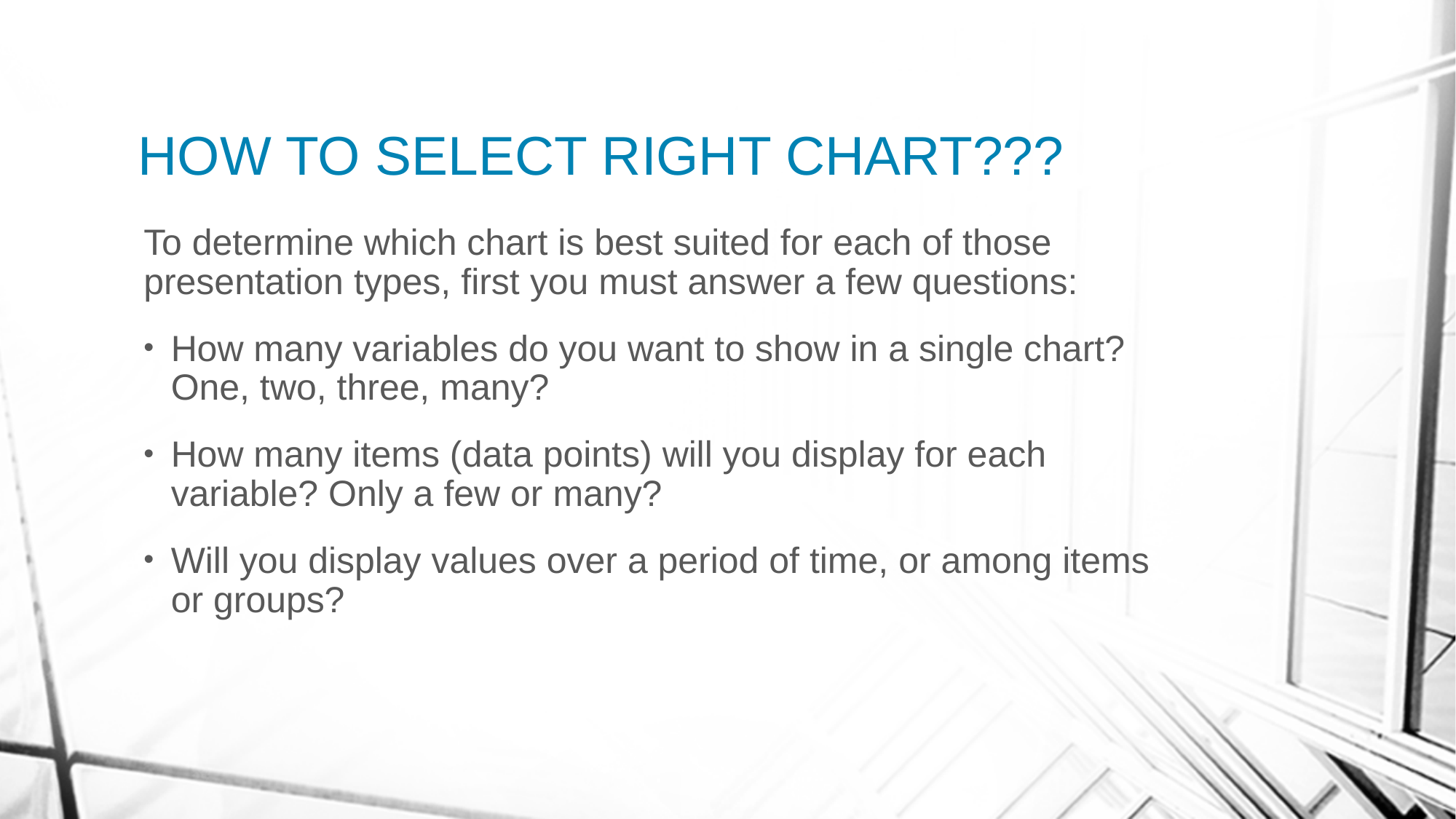

# HOW TO SELECT RIGHT CHART???
To determine which chart is best suited for each of those presentation types, first you must answer a few questions:
How many variables do you want to show in a single chart? One, two, three, many?
How many items (data points) will you display for each variable? Only a few or many?
Will you display values over a period of time, or among items or groups?